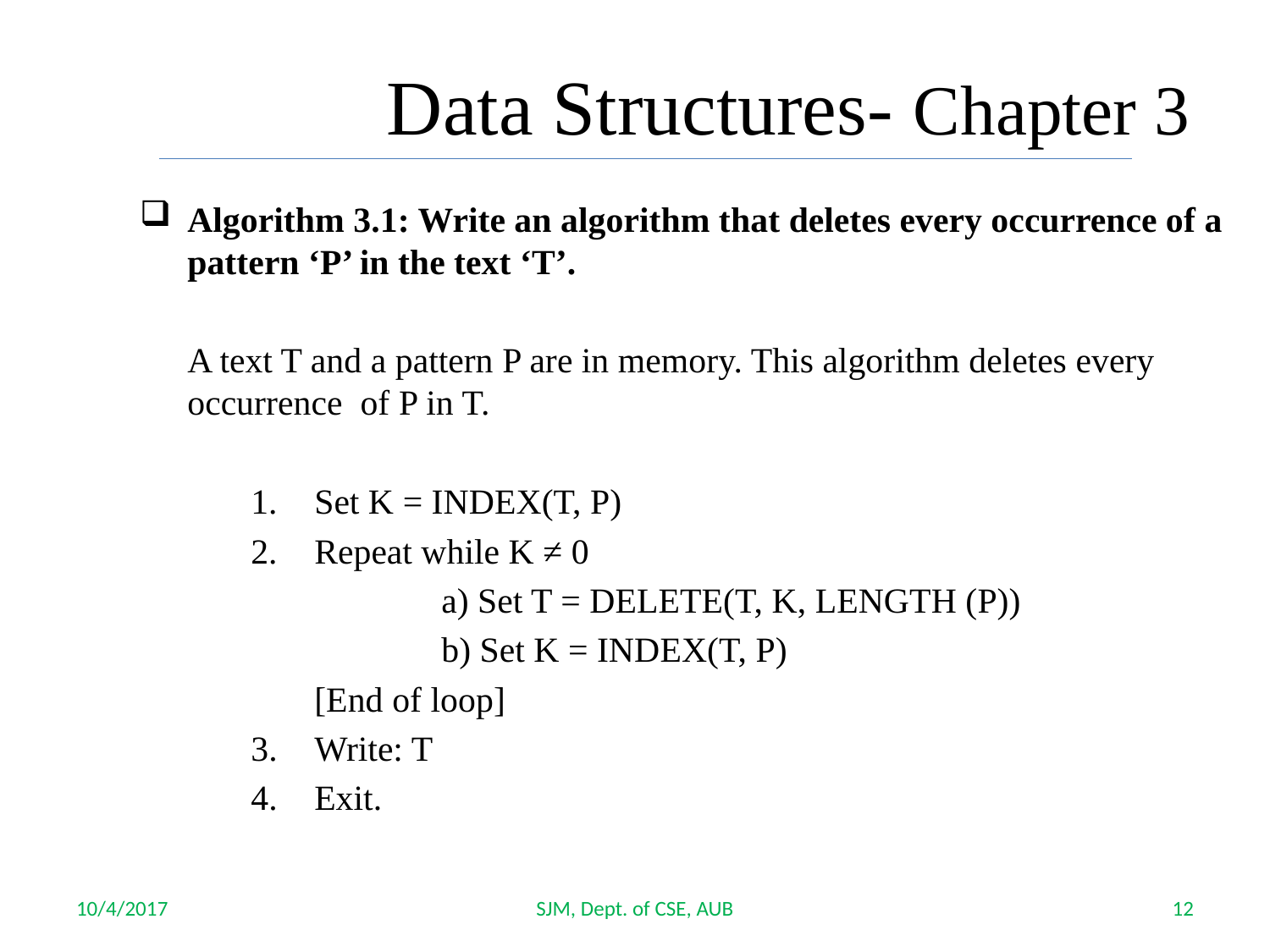

Data Structures- Chapter 3
Algorithm 3.1: Write an algorithm that deletes every occurrence of a pattern ‘P’ in the text ‘T’.

	A text T and a pattern P are in memory. This algorithm deletes every occurrence  of P in T.

Set K = INDEX(T, P)
Repeat while K ≠ 0
		a) Set T = DELETE(T, K, LENGTH (P))
		b) Set K = INDEX(T, P)
	[End of loop]
3. 	Write: T
4.	Exit.
10/4/2017
SJM, Dept. of CSE, AUB
12